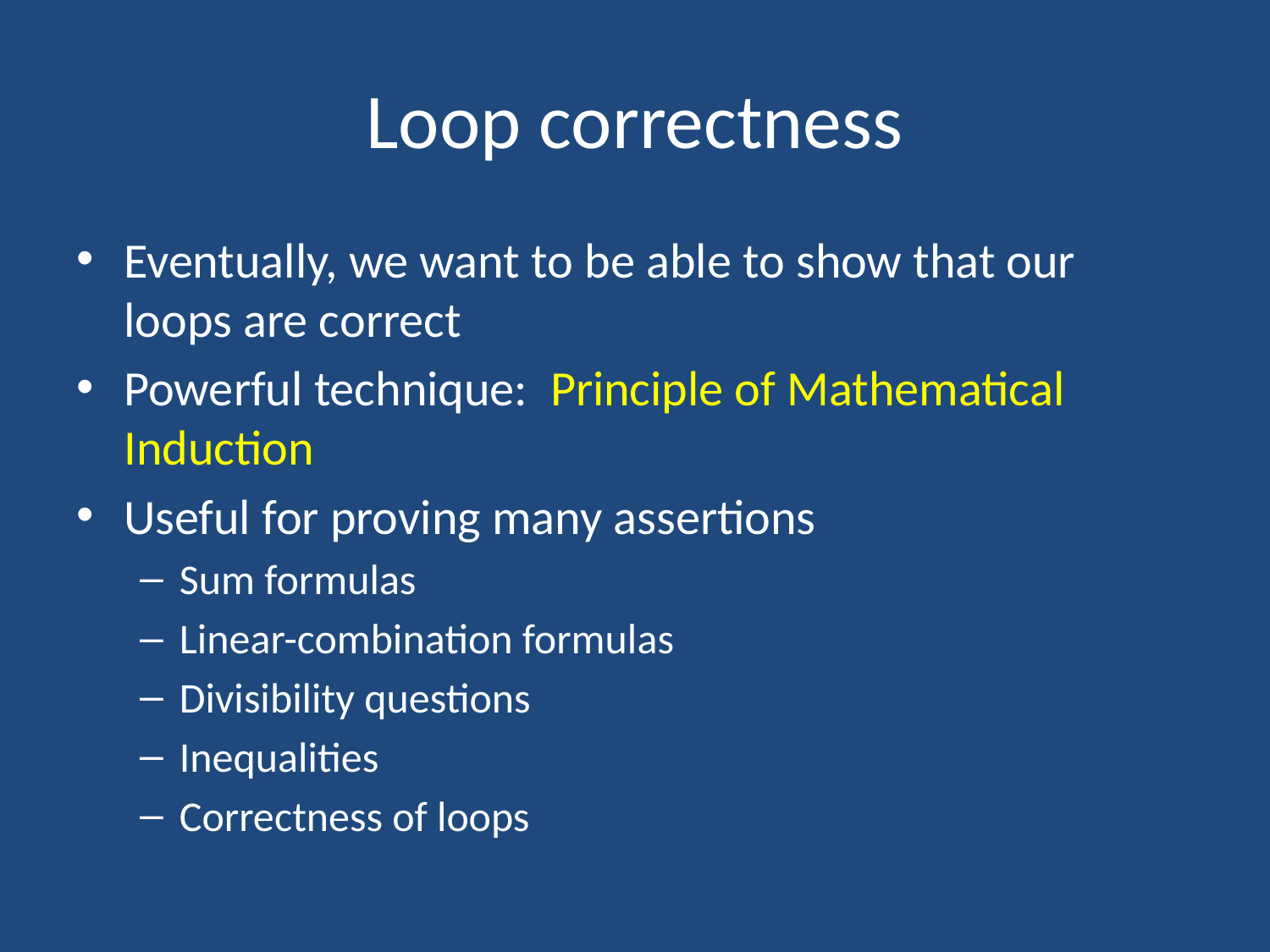

# Loop correctness
Eventually, we want to be able to show that our loops are correct
Powerful technique:  Principle of Mathematical Induction
Useful for proving many assertions
Sum formulas
Linear-combination formulas
Divisibility questions
Inequalities
Correctness of loops